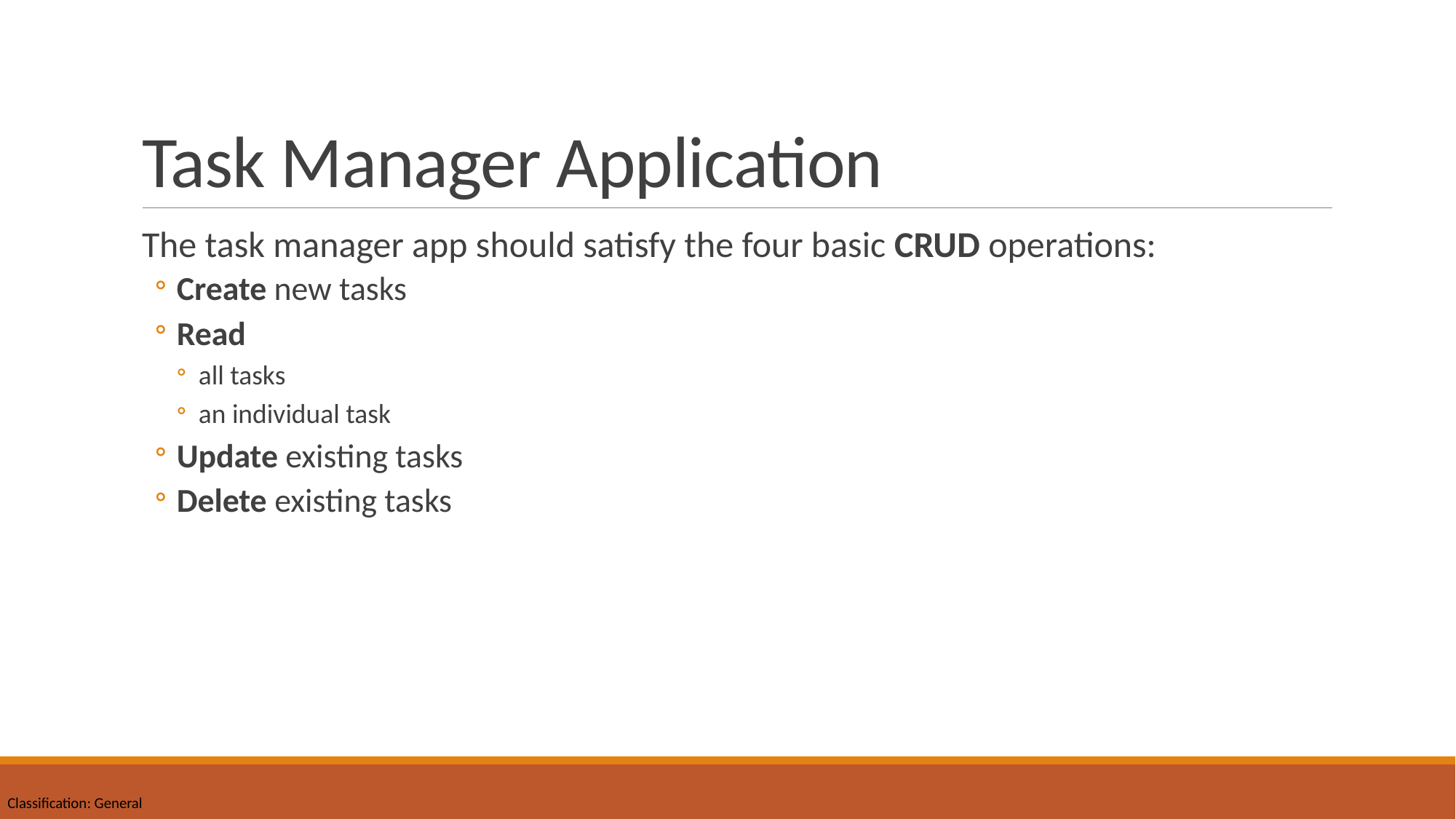

# Task Manager Application
The task manager app should satisfy the four basic CRUD operations:
Create new tasks
Read
all tasks
an individual task
Update existing tasks
Delete existing tasks